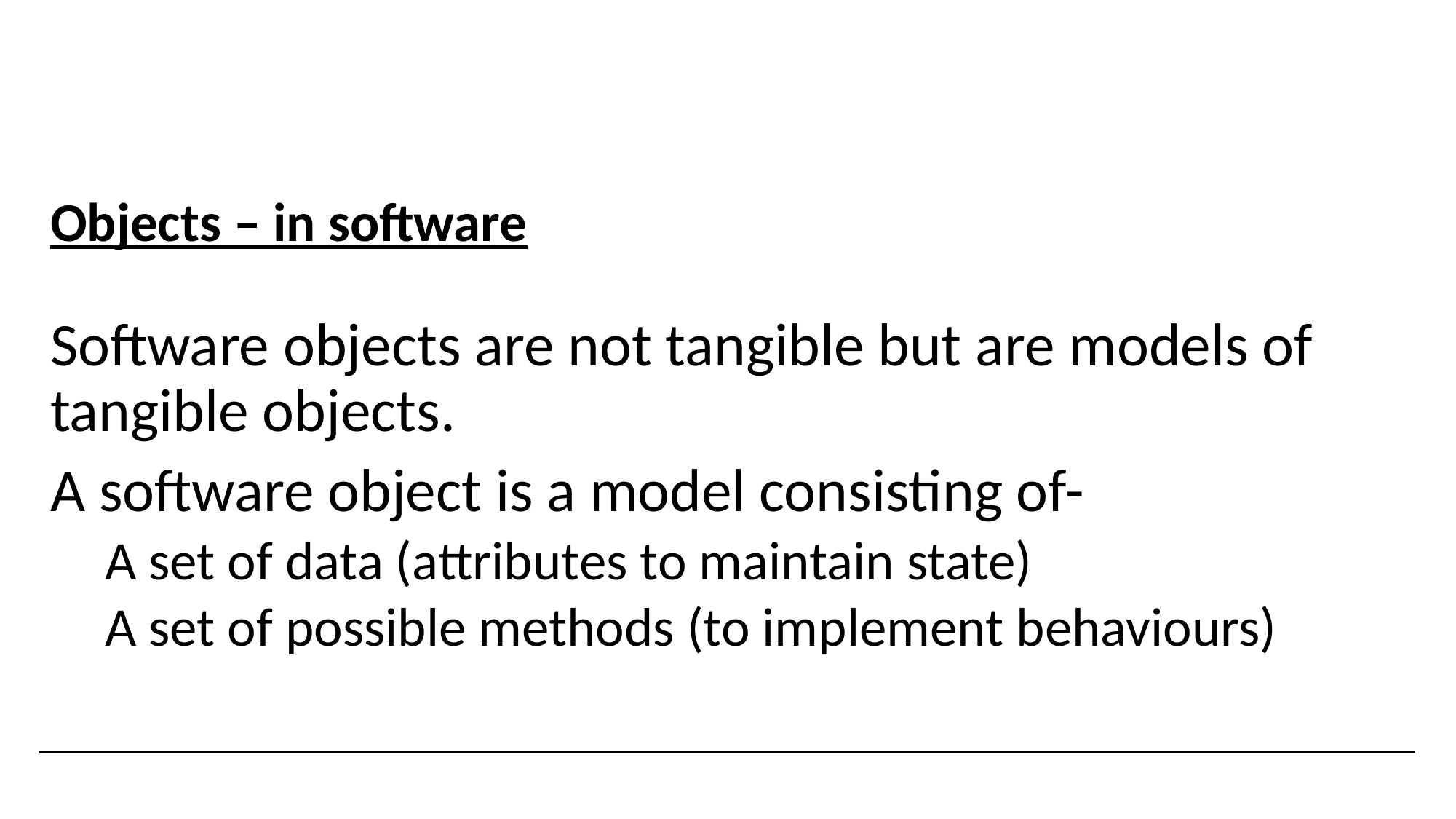

Objects – in software

Software objects are not tangible but are models of tangible objects.
A software object is a model consisting of-
A set of data (attributes to maintain state)
A set of possible methods (to implement behaviours)